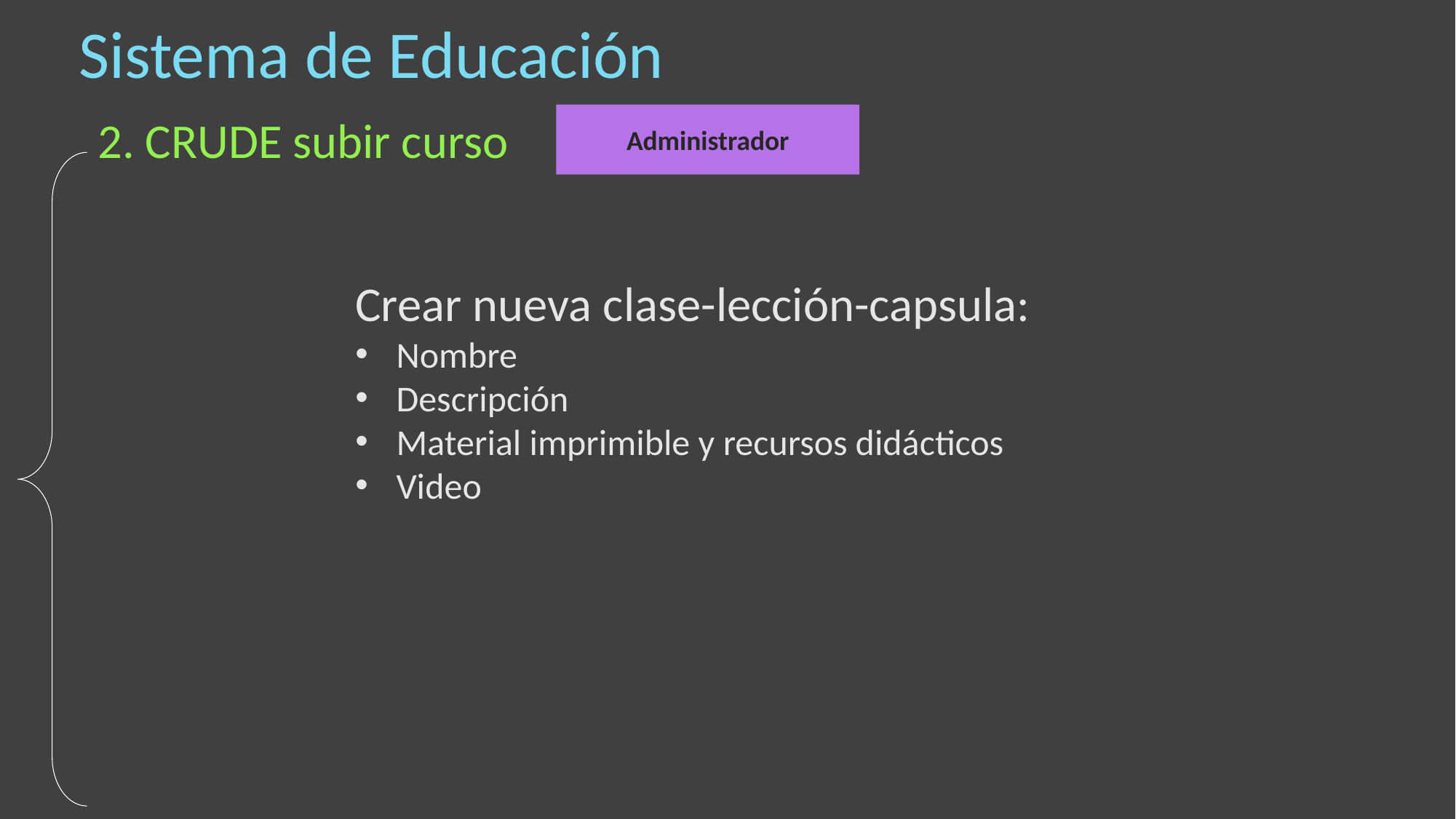

Sistema de Educación
2. CRUDE subir curso
Administrador

Crear nueva clase-lección-capsula:
Nombre
Descripción
Material imprimible y recursos didácticos
Video